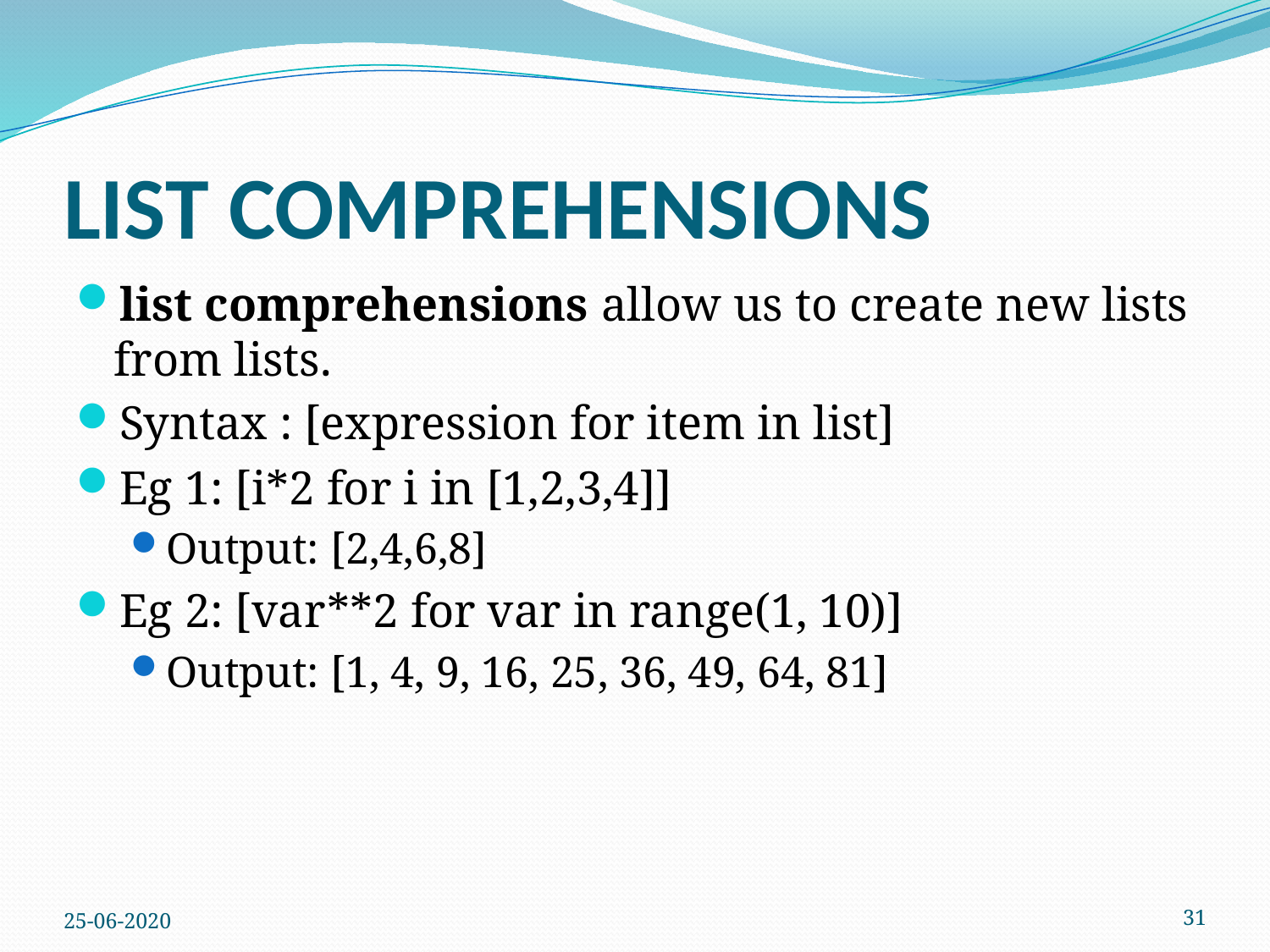

# LIST COMPREHENSIONS
list comprehensions allow us to create new lists from lists.
Syntax : [expression for item in list]
Eg 1: [i*2 for i in [1,2,3,4]]
Output: [2,4,6,8]
Eg 2: [var**2 for var in range(1, 10)]
Output: [1, 4, 9, 16, 25, 36, 49, 64, 81]

25-06-2020
31